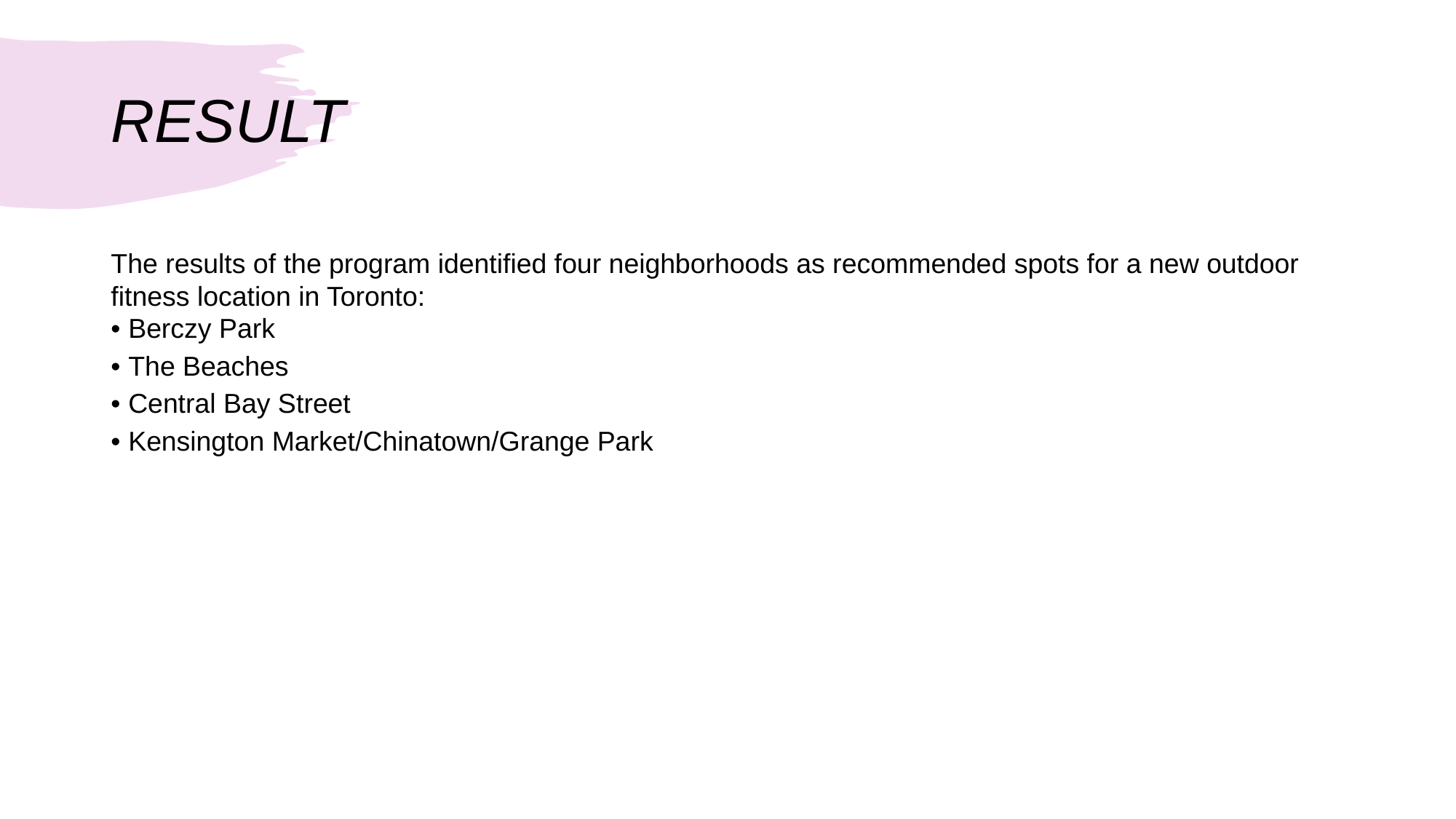

# RESULT
The results of the program identified four neighborhoods as recommended spots for a new outdoor fitness location in Toronto:
• Berczy Park
• The Beaches
• Central Bay Street
• Kensington Market/Chinatown/Grange Park